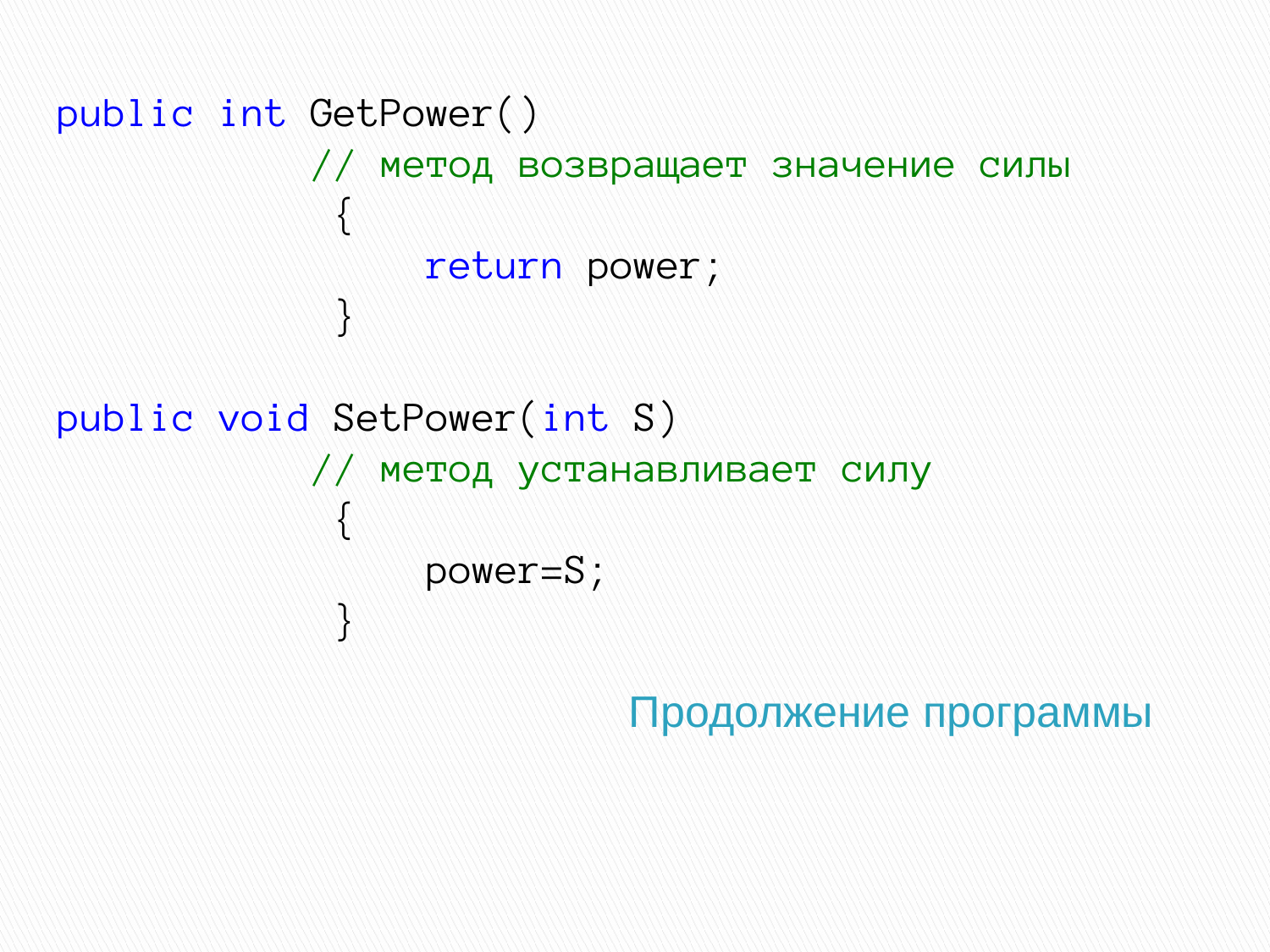

public int GetPower()
		// метод возвращает значение силы
            {
                return power;
            }

public void SetPower(int S)
		// метод устанавливает силу
            {
                power=S;
            }

# Продолжение программы